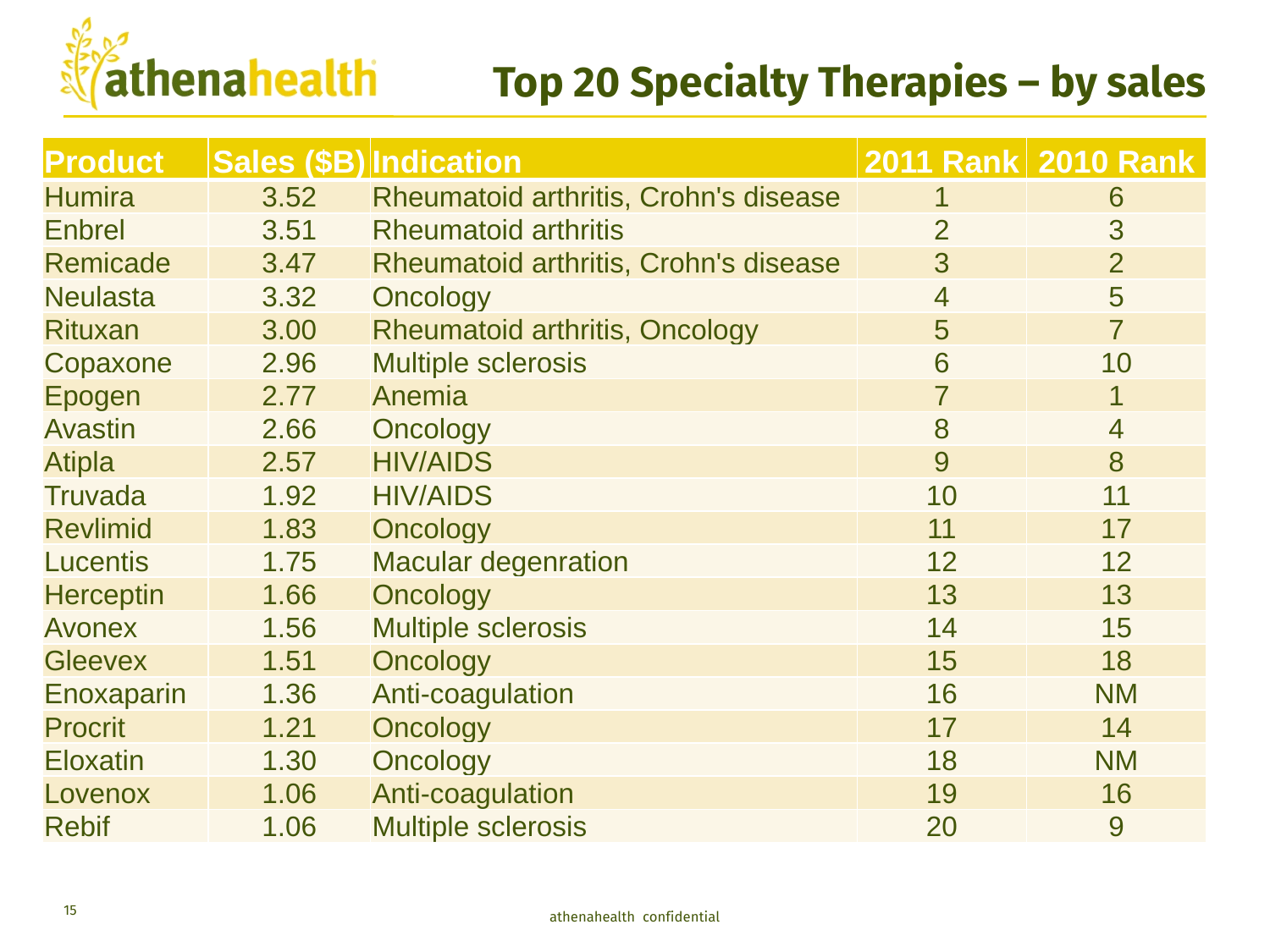

# Top 20 Specialty Therapies – by sales
| Product | Sales ($B) | Indication | 2011 Rank | 2010 Rank |
| --- | --- | --- | --- | --- |
| Humira | 3.52 | Rheumatoid arthritis, Crohn's disease | 1 | 6 |
| Enbrel | 3.51 | Rheumatoid arthritis | 2 | 3 |
| Remicade | 3.47 | Rheumatoid arthritis, Crohn's disease | 3 | 2 |
| Neulasta | 3.32 | Oncology | 4 | 5 |
| Rituxan | 3.00 | Rheumatoid arthritis, Oncology | 5 | 7 |
| Copaxone | 2.96 | Multiple sclerosis | 6 | 10 |
| Epogen | 2.77 | Anemia | 7 | 1 |
| Avastin | 2.66 | Oncology | 8 | 4 |
| Atipla | 2.57 | HIV/AIDS | 9 | 8 |
| Truvada | 1.92 | HIV/AIDS | 10 | 11 |
| Revlimid | 1.83 | Oncology | 11 | 17 |
| Lucentis | 1.75 | Macular degenration | 12 | 12 |
| Herceptin | 1.66 | Oncology | 13 | 13 |
| Avonex | 1.56 | Multiple sclerosis | 14 | 15 |
| Gleevex | 1.51 | Oncology | 15 | 18 |
| Enoxaparin | 1.36 | Anti-coagulation | 16 | NM |
| Procrit | 1.21 | Oncology | 17 | 14 |
| Eloxatin | 1.30 | Oncology | 18 | NM |
| Lovenox | 1.06 | Anti-coagulation | 19 | 16 |
| Rebif | 1.06 | Multiple sclerosis | 20 | 9 |
15